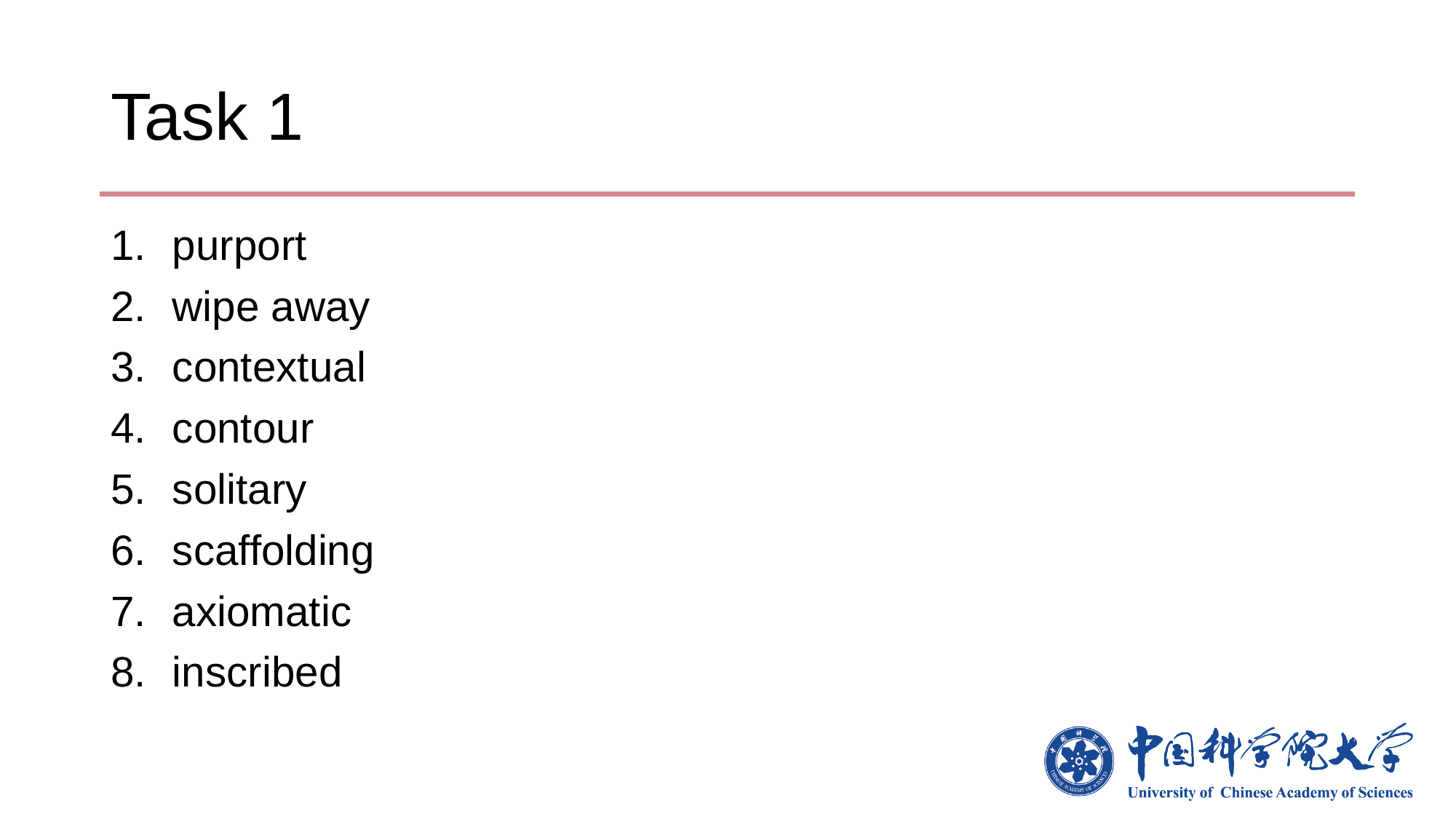

# Task 1
purport
wipe away
contextual
contour
solitary
scaffolding
axiomatic
inscribed